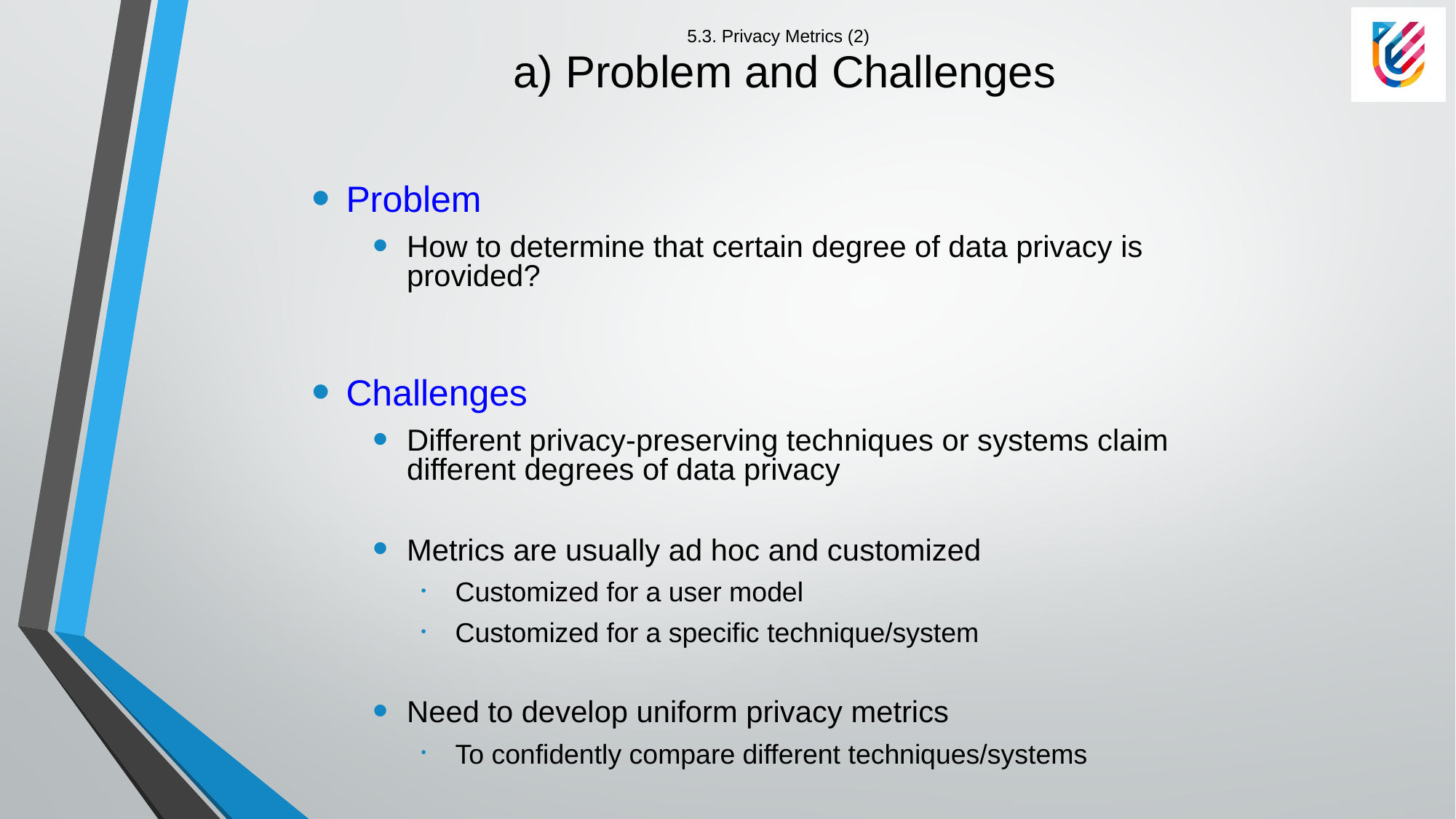

# 5.3. Privacy Metrics (2) a) Problem and Challenges
Problem
How to determine that certain degree of data privacy is provided?

Challenges
Different privacy-preserving techniques or systems claim different degrees of data privacy

Metrics are usually ad hoc and customized
Customized for a user model
Customized for a specific technique/system

Need to develop uniform privacy metrics
To confidently compare different techniques/systems